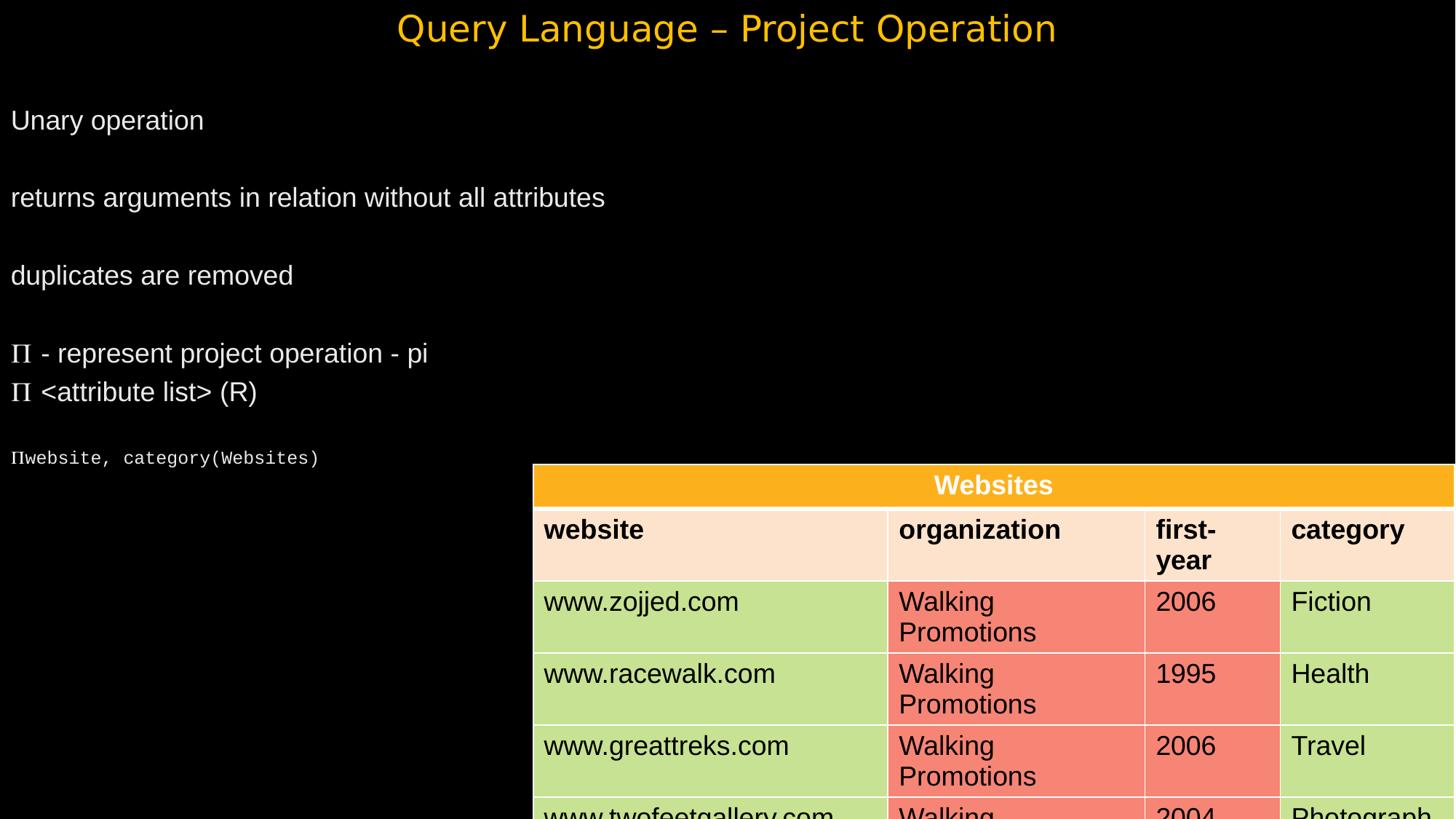

Query Language – Project Operation
Unary operation

returns arguments in relation without all attributes

duplicates are removed

Π - represent project operation - pi
Π <attribute list> (R)
Πwebsite, category(Websites)‏

| Websites |  |  |  |
| --- | --- | --- | --- |
| website | organization | first-year | category |
| www.zojjed.com | Walking Promotions | 2006 | Fiction |
| www.racewalk.com | Walking Promotions | 1995 | Health |
| www.greattreks.com | Walking Promotions | 2006 | Travel |
| www.twofeetgallery.com | Walking Promotions | 2004 | Photographs |
| www.walkinghealthy.com | Walking Promotions | 2002 | Health |
| www.cs.drexel.edu/~jsalvage | Walking Promotions | 2005 | Education |